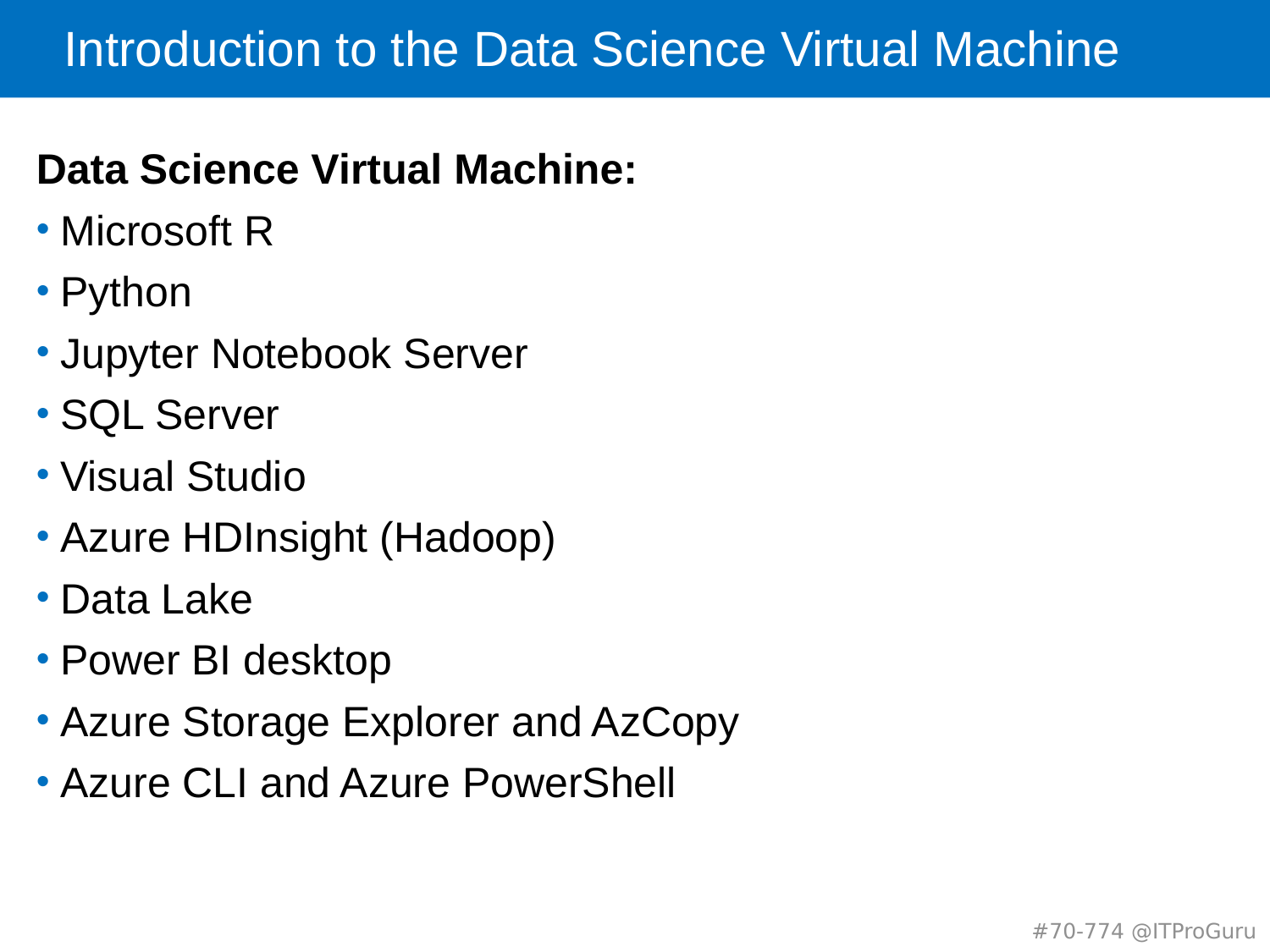

# Introduction to the Data Science Virtual Machine
Data Science Virtual Machine:
Microsoft R
Python
Jupyter Notebook Server
SQL Server
Visual Studio
Azure HDInsight (Hadoop)
Data Lake
Power BI desktop
Azure Storage Explorer and AzCopy
Azure CLI and Azure PowerShell